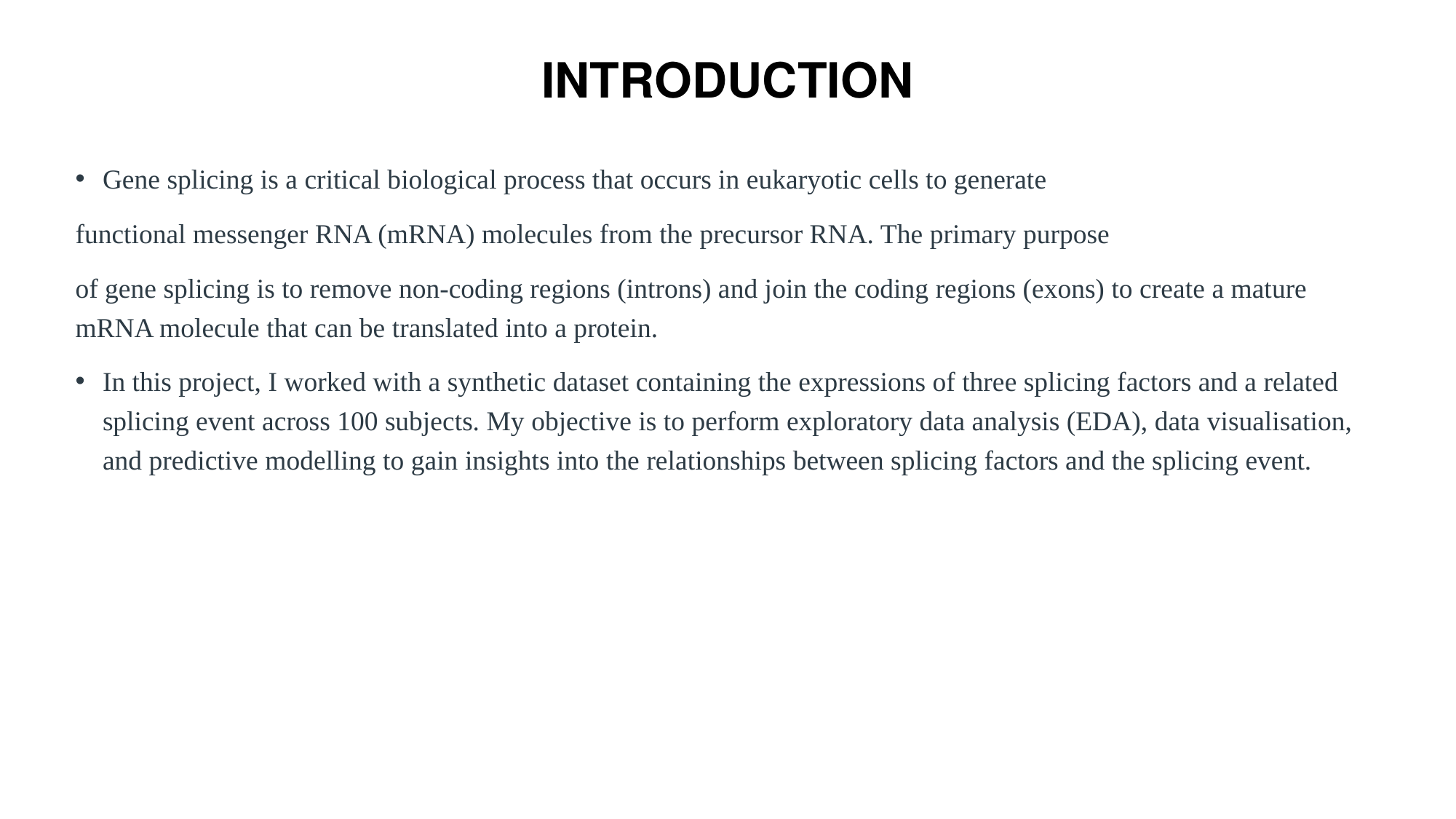

# INTRODUCTION
Gene splicing is a critical biological process that occurs in eukaryotic cells to generate
functional messenger RNA (mRNA) molecules from the precursor RNA. The primary purpose
of gene splicing is to remove non-coding regions (introns) and join the coding regions (exons) to create a mature mRNA molecule that can be translated into a protein.
In this project, I worked with a synthetic dataset containing the expressions of three splicing factors and a related splicing event across 100 subjects. My objective is to perform exploratory data analysis (EDA), data visualisation, and predictive modelling to gain insights into the relationships between splicing factors and the splicing event.